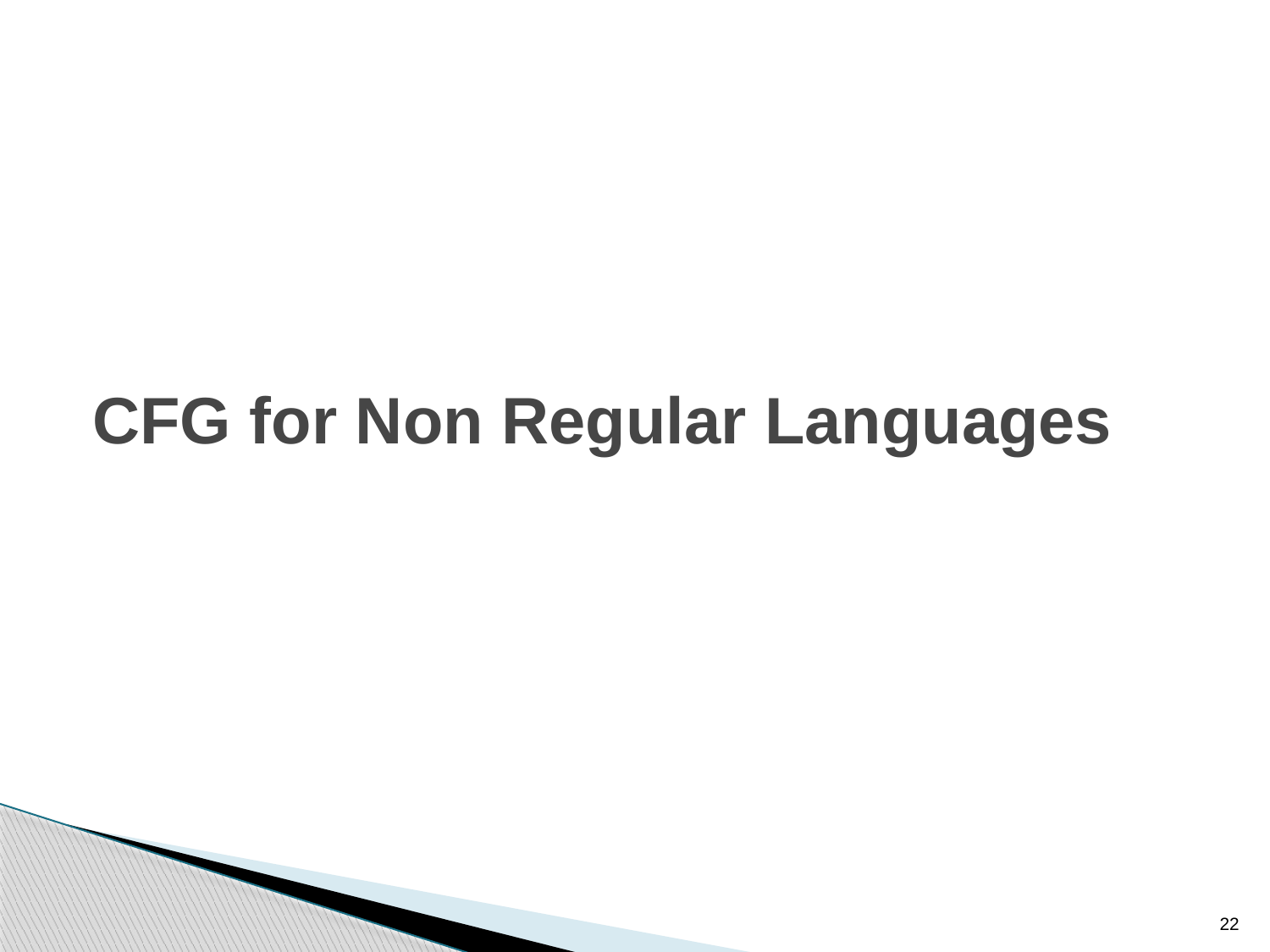

# CFG for Non Regular Languages
22